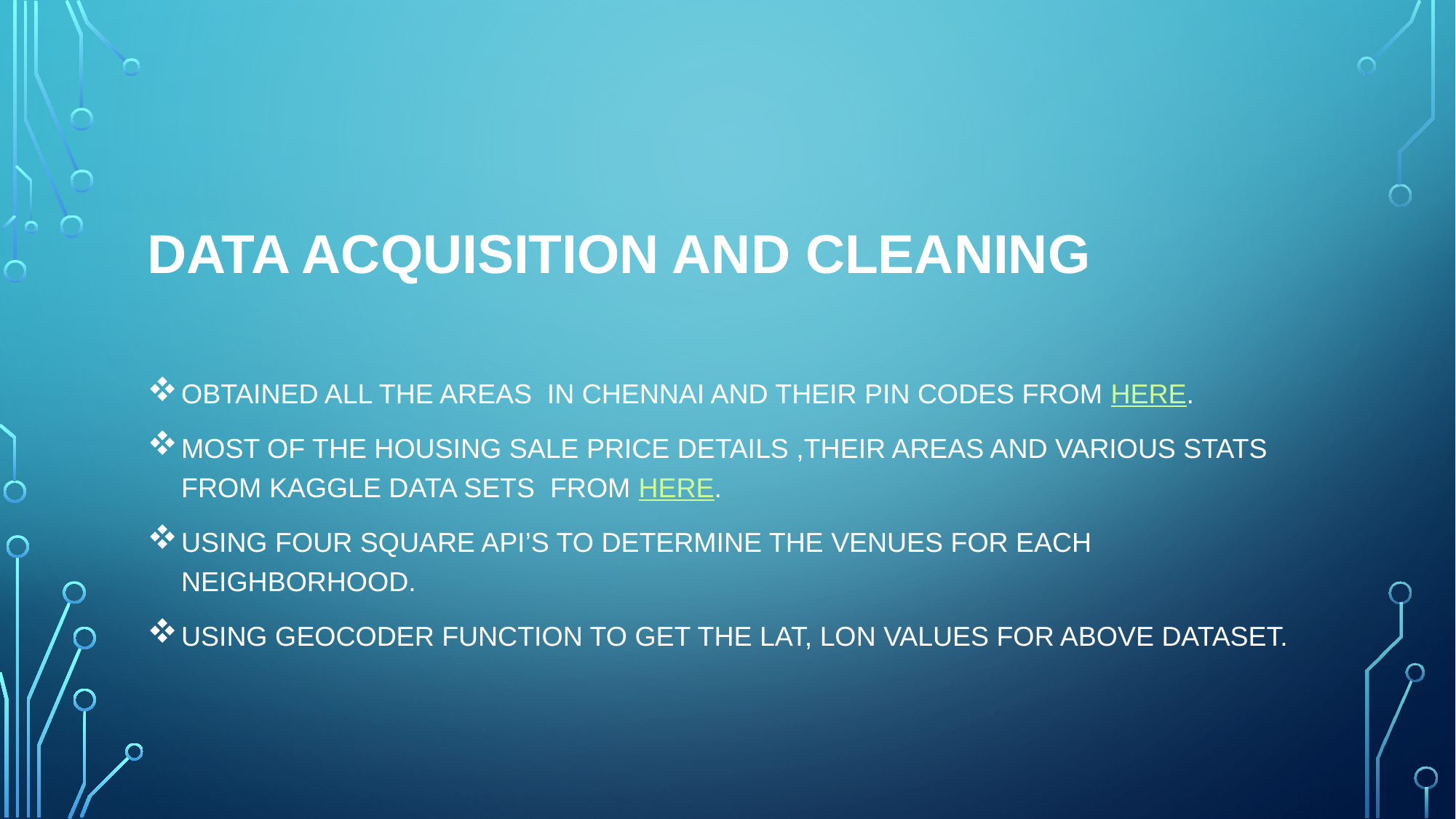

# Data Acquisition and cleaning
Obtained all the areas  in Chennai and their pin codes from here.
Most of the housing sale price details ,their areas and various stats from Kaggle data sets  from here.
Using Four square API’s to determine the venues for each neighborhood.
Using Geocoder function to get the Lat, Lon values for above dataset.